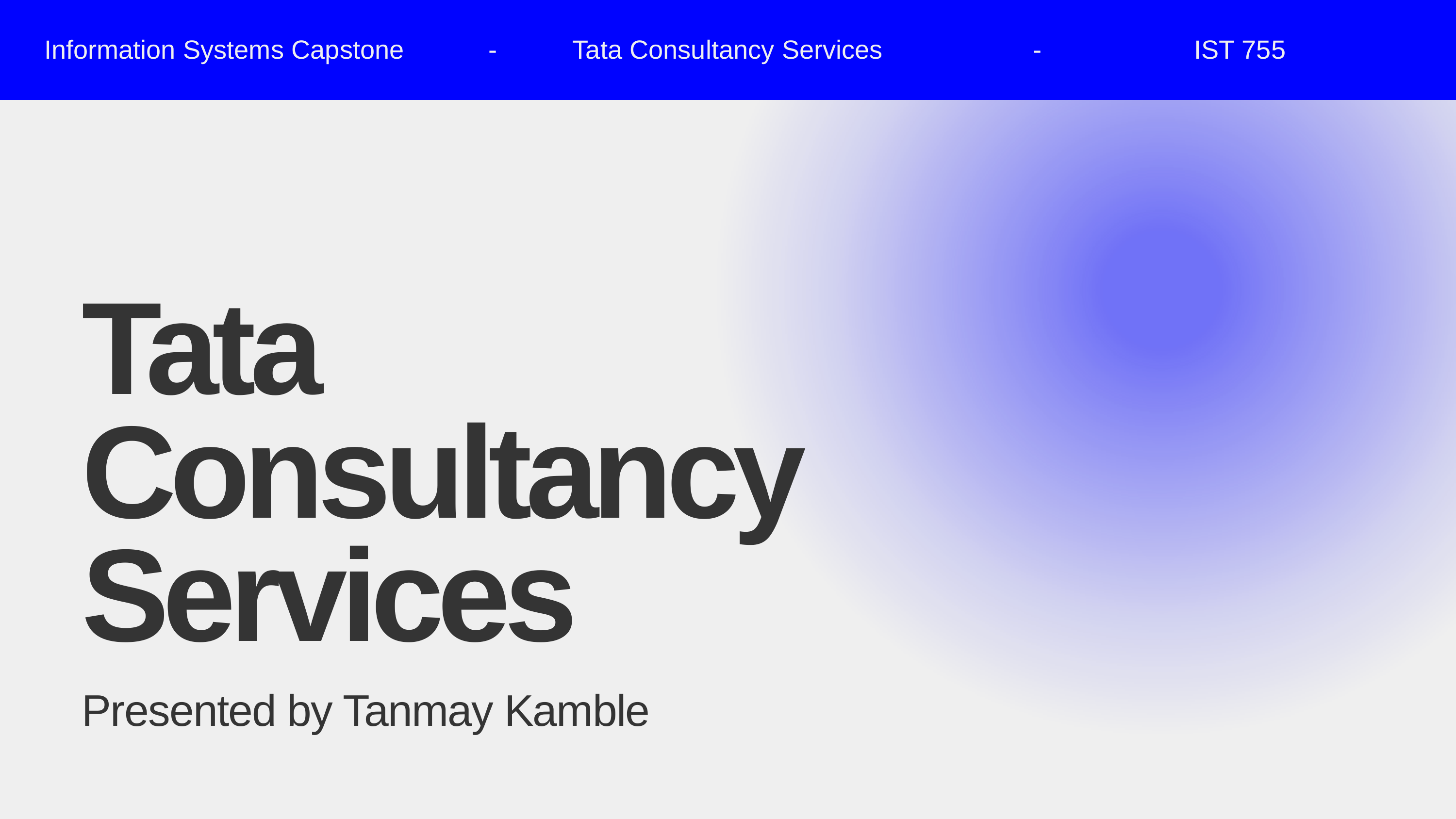

Information Systems Capstone
-
Tata Consultancy Services
-
IST 755
Tata Consultancy Services
Presented by Tanmay Kamble